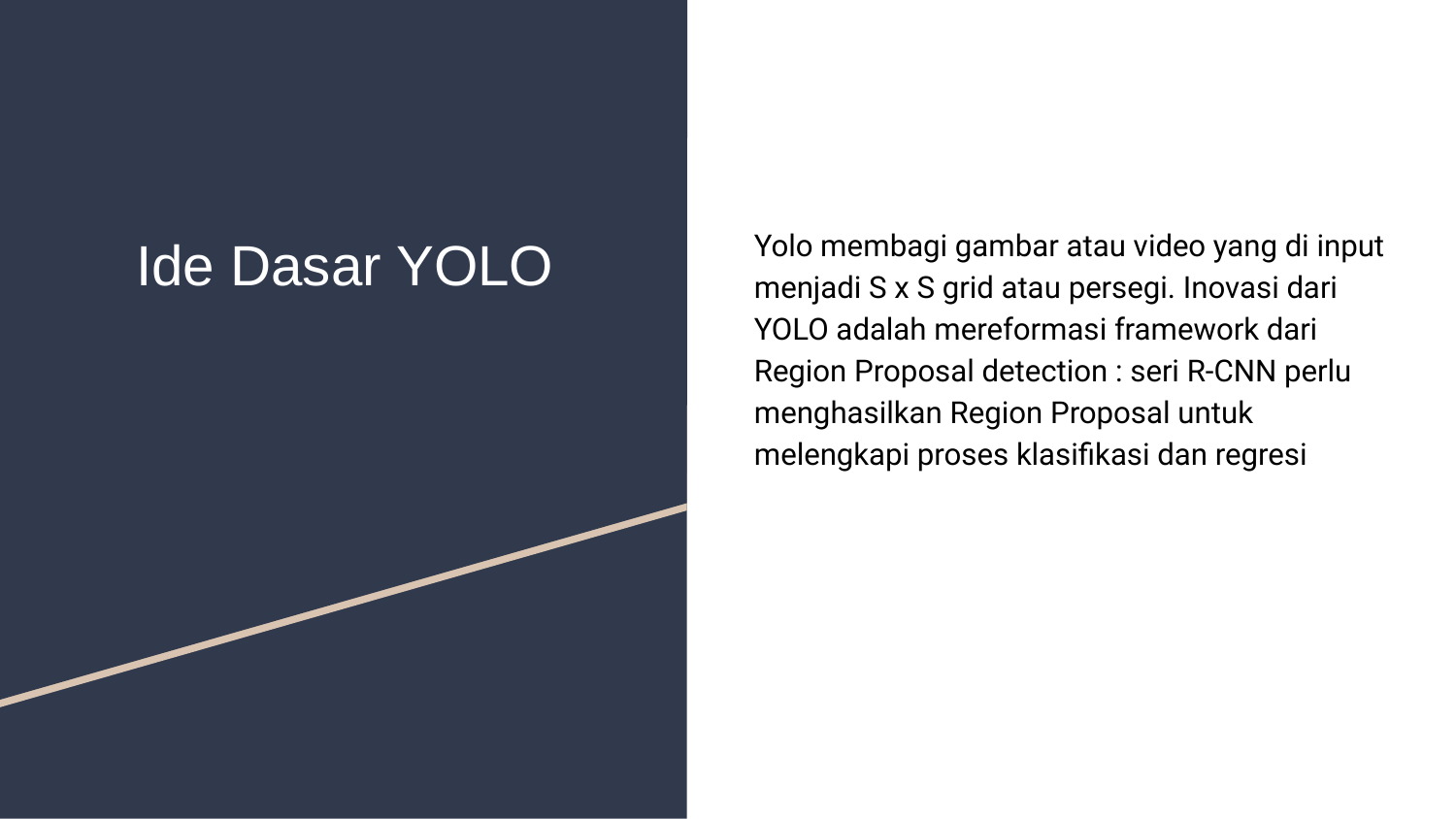

# Ide Dasar YOLO

Yolo membagi gambar atau video yang di input menjadi S x S grid atau persegi. Inovasi dari YOLO adalah mereformasi framework dari Region Proposal detection : seri R-CNN perlu menghasilkan Region Proposal untuk melengkapi proses klasifikasi dan regresi